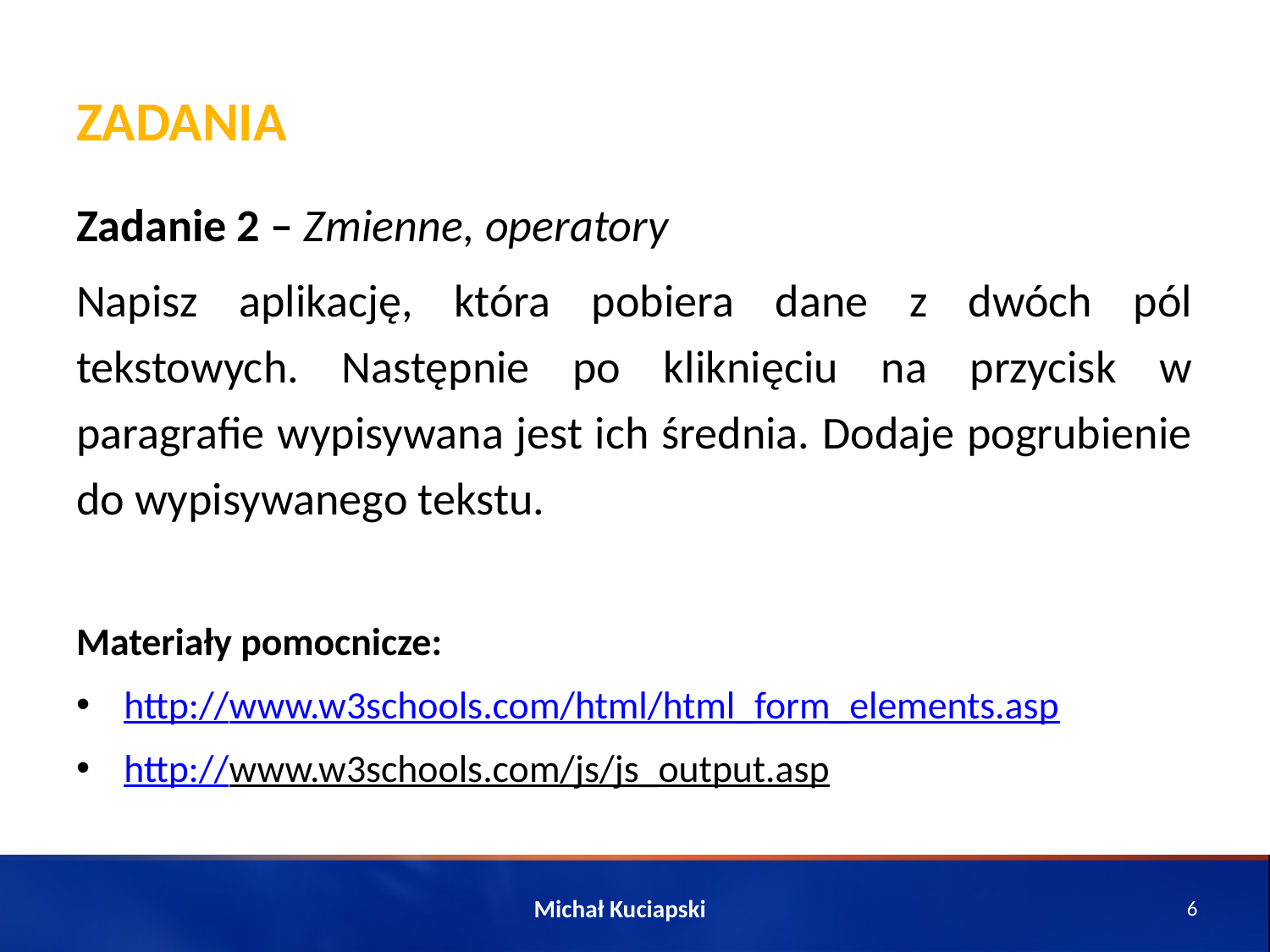

# Zadania
Zadanie 2 – Zmienne, operatory
Napisz aplikację, która pobiera dane z dwóch pól tekstowych. Następnie po kliknięciu na przycisk w paragrafie wypisywana jest ich średnia. Dodaje pogrubienie do wypisywanego tekstu.

Materiały pomocnicze:
http://www.w3schools.com/html/html_form_elements.asp
http://www.w3schools.com/js/js_output.asp
Michał Kuciapski
6